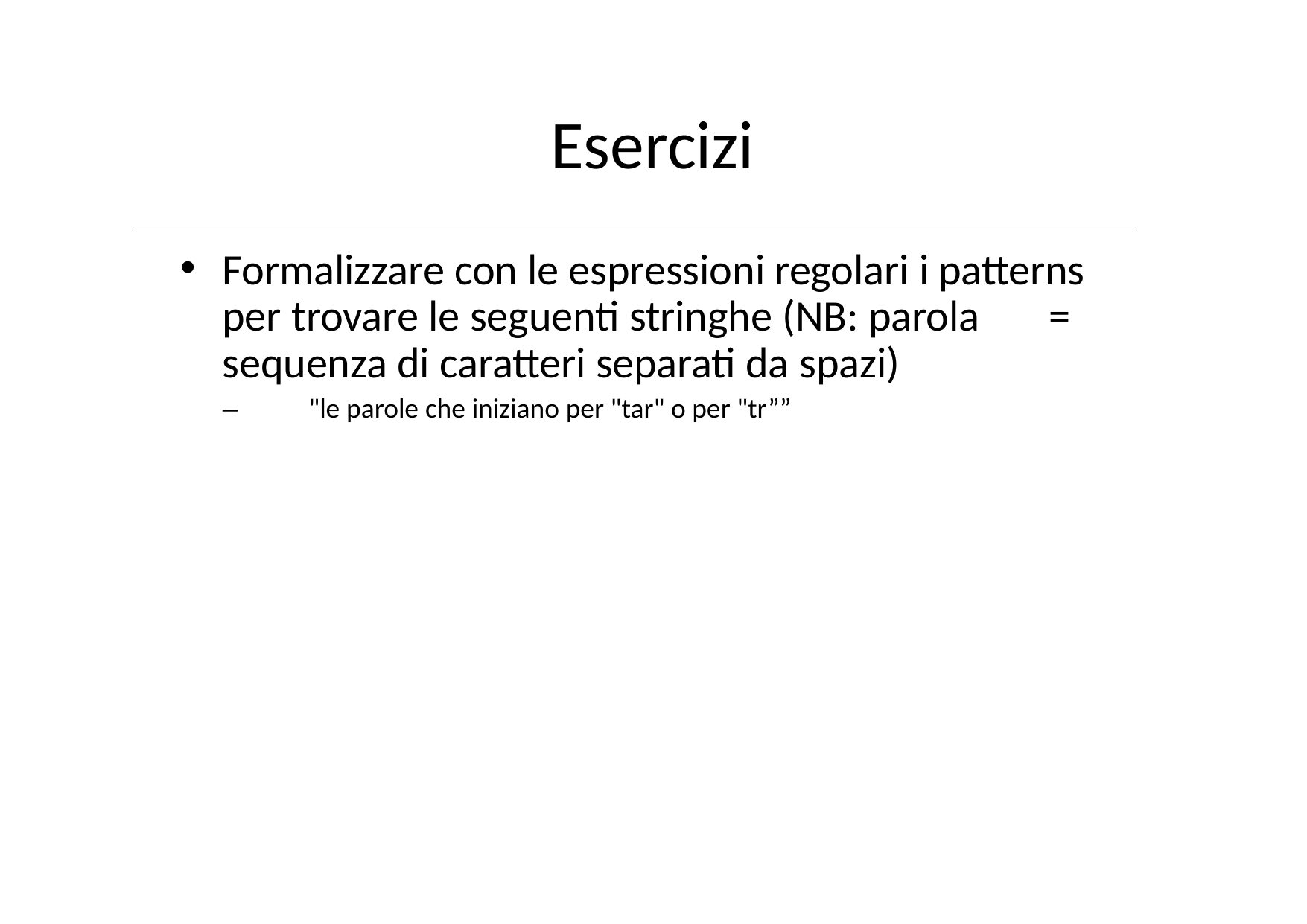

# Esercizi
Formalizzare con le espressioni regolari i patterns  per trovare le seguenti stringhe (NB: parola	=  sequenza di caratteri separati da spazi)
–	"le parole che iniziano per "tar" o per "tr””